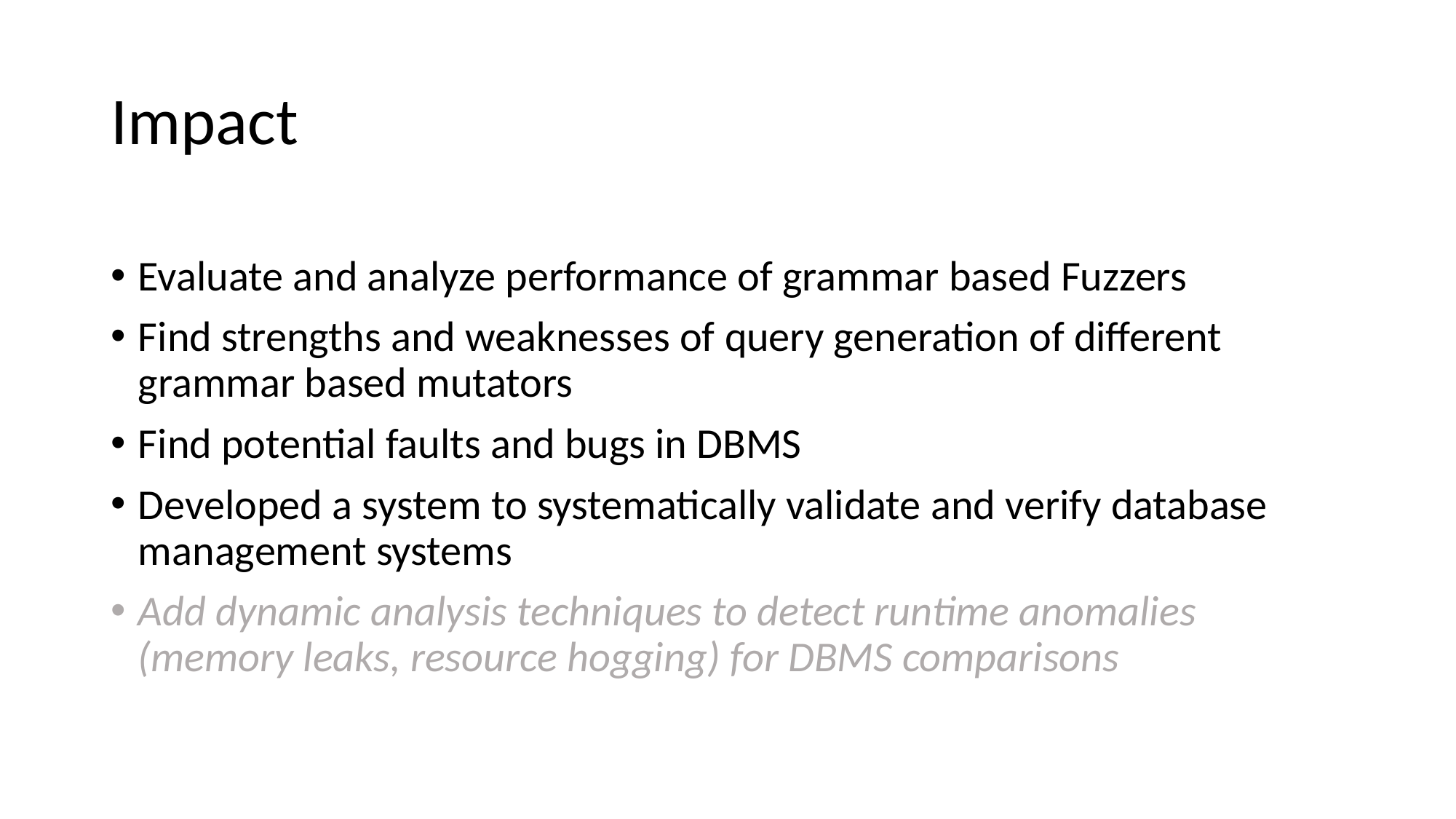

# Impact

Evaluate and analyze performance of grammar based Fuzzers
Find strengths and weaknesses of query generation of different grammar based mutators
Find potential faults and bugs in DBMS
Developed a system to systematically validate and verify database management systems
Add dynamic analysis techniques to detect runtime anomalies (memory leaks, resource hogging) for DBMS comparisons